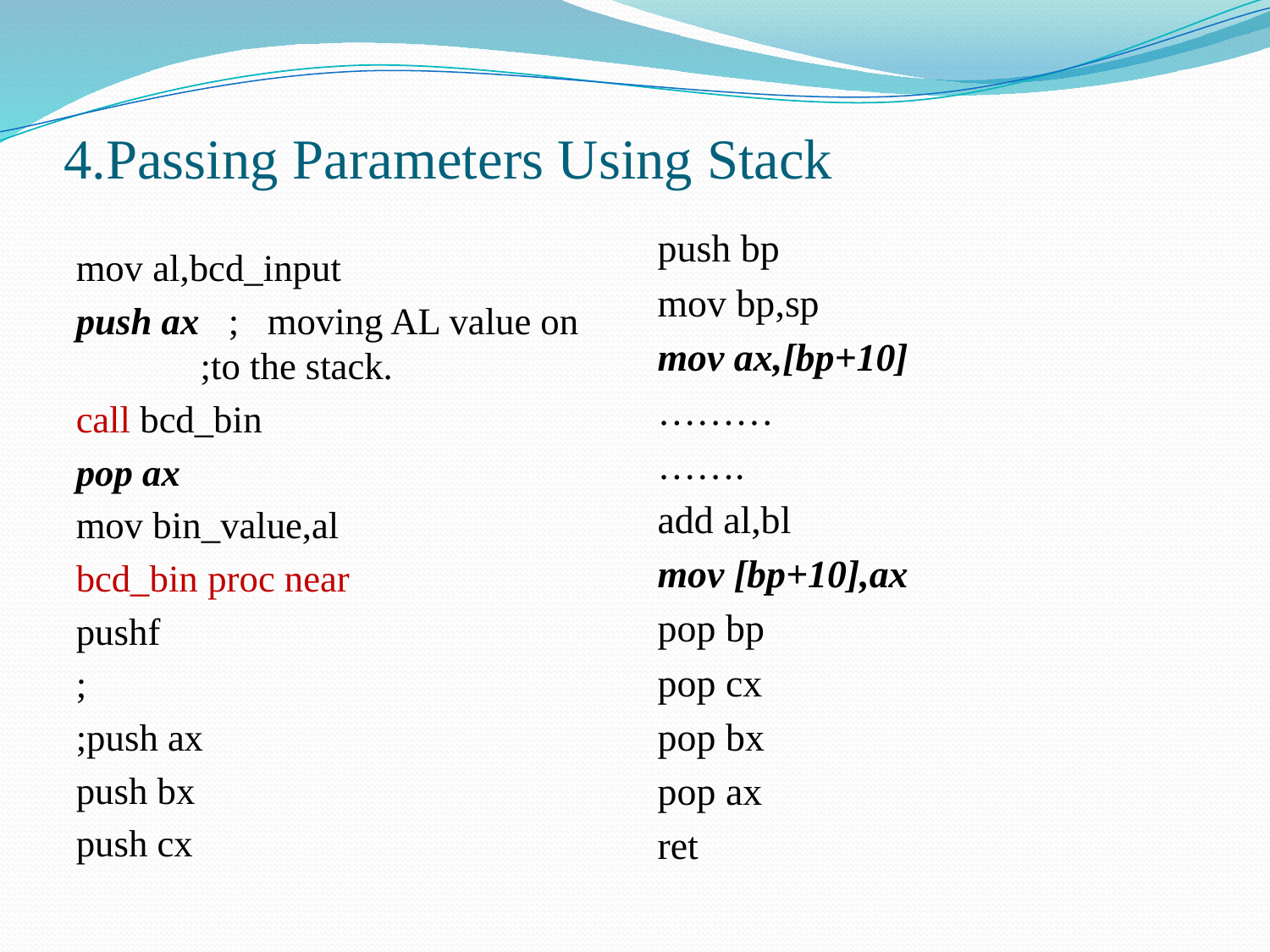

# 4.Passing Parameters Using Stack

push bp
mov bp,sp
mov ax,[bp+10]
………
…….
add al,bl
mov [bp+10],ax
pop bp
pop cx
pop bx
pop ax
ret

mov al,bcd_input
push ax   ;   moving AL value on    	;to the stack.
call bcd_bin
pop ax
mov bin_value,al
bcd_bin proc near
pushf
;
;push ax
push bx
push cx